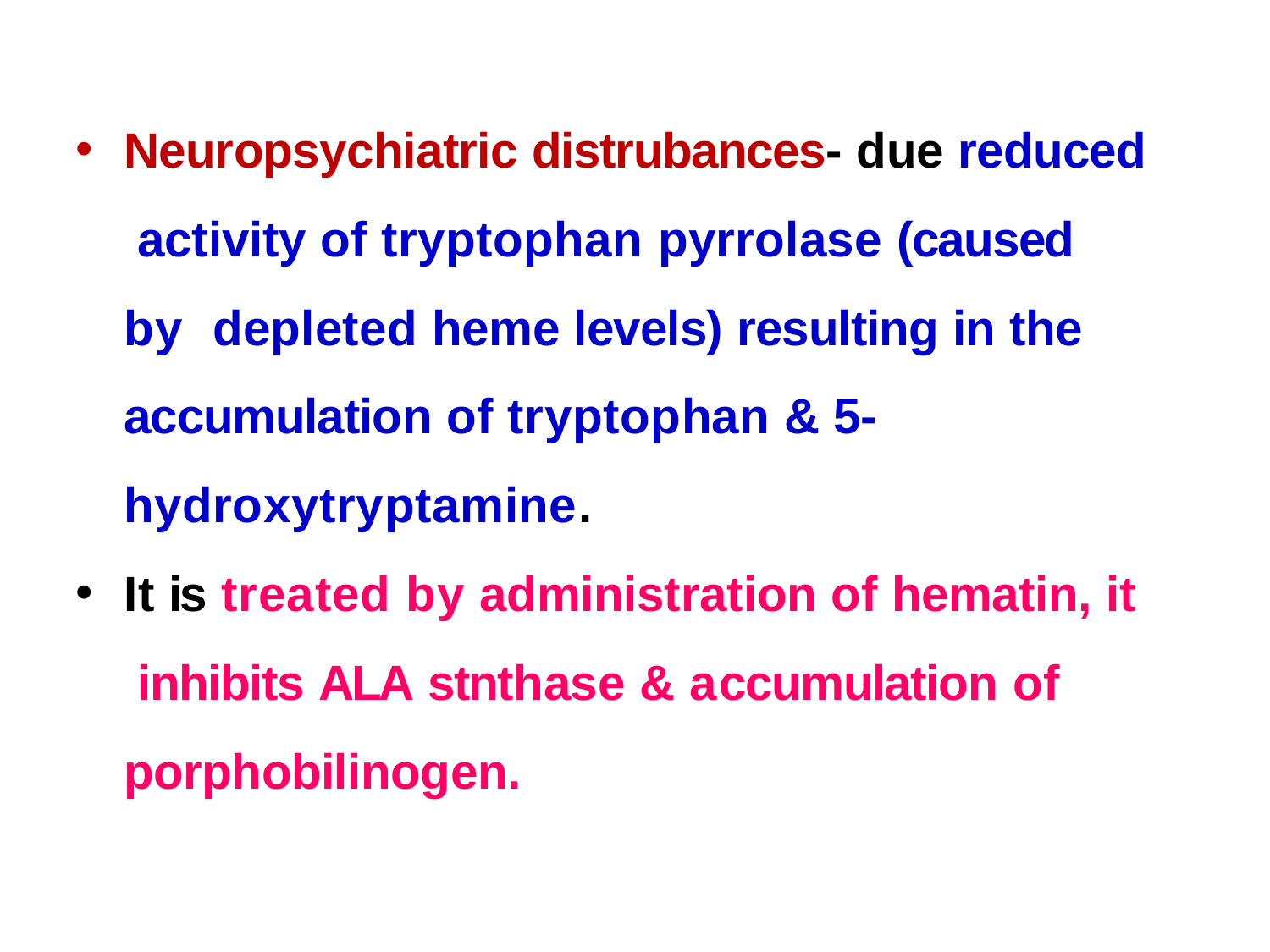

Neuropsychiatric distrubances- due reduced  activity of tryptophan pyrrolase (caused by  depleted heme levels) resulting in the  accumulation of tryptophan & 5-  hydroxytryptamine.
It is treated by administration of hematin, it  inhibits ALA stnthase & accumulation of  porphobilinogen.